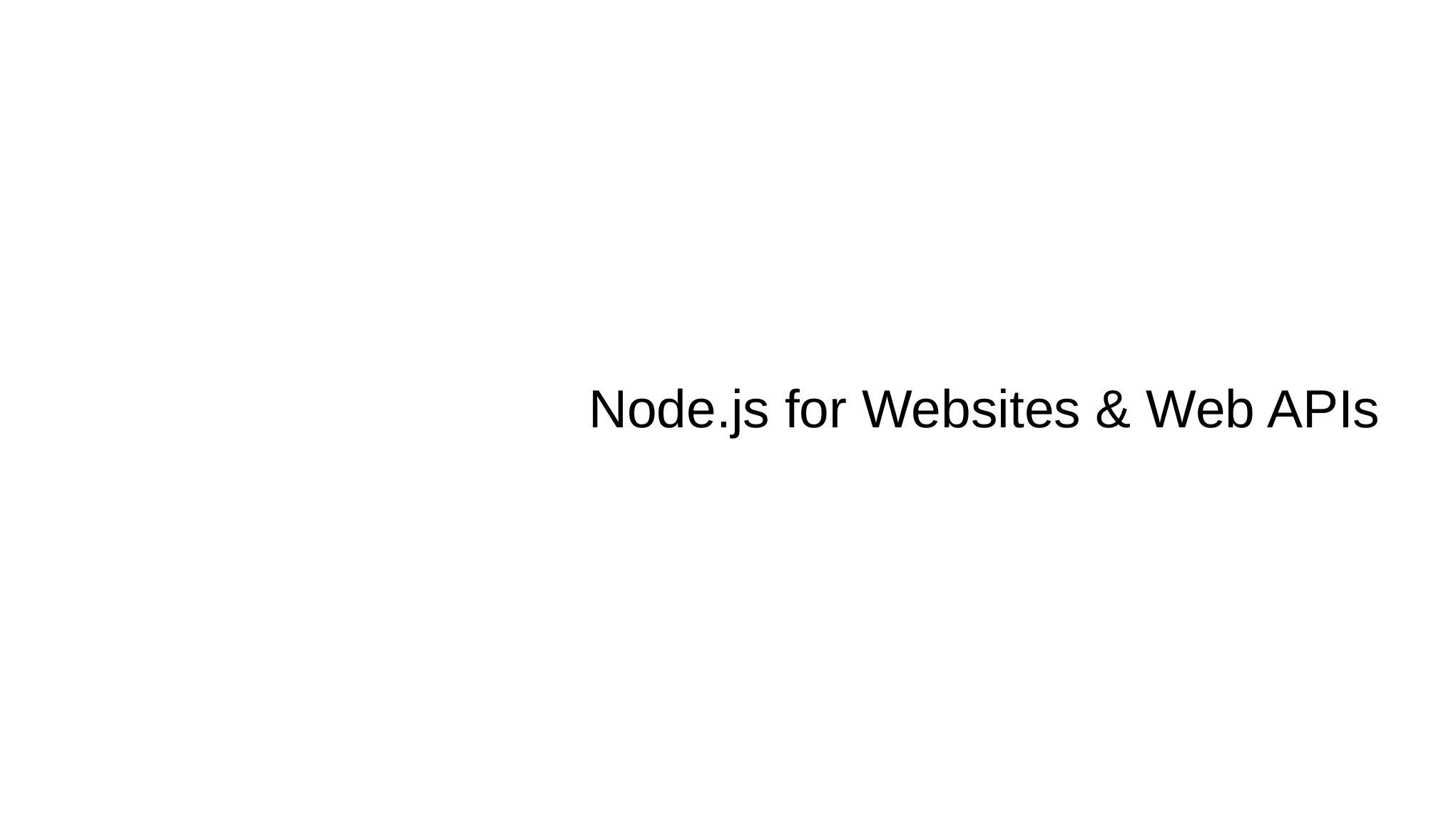

#
Node.js for Websites & Web APIs